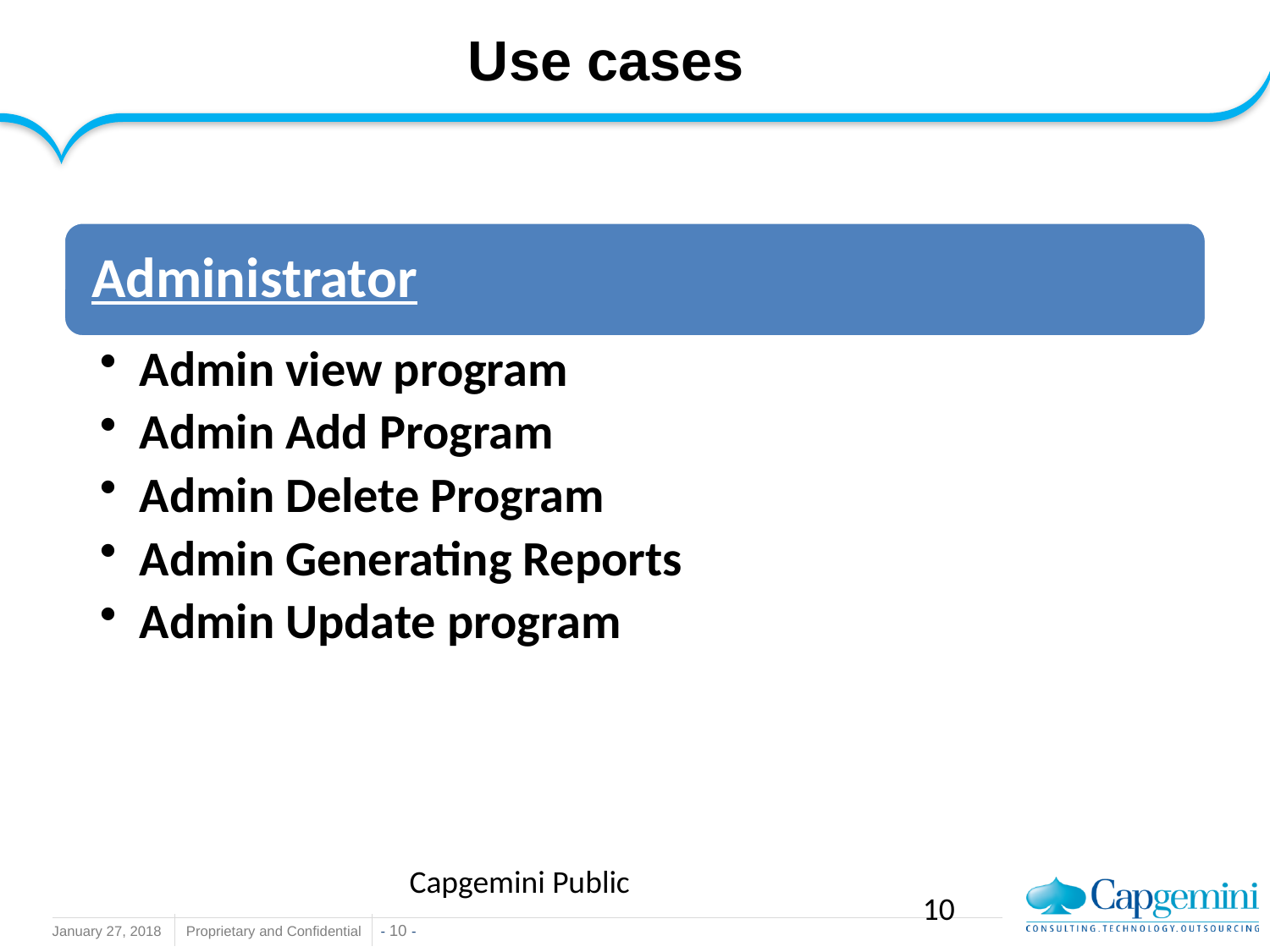

# Use cases
Administrator
Admin view program
Admin Add Program
Admin Delete Program
Admin Generating Reports
Admin Update program
Capgemini Public
10